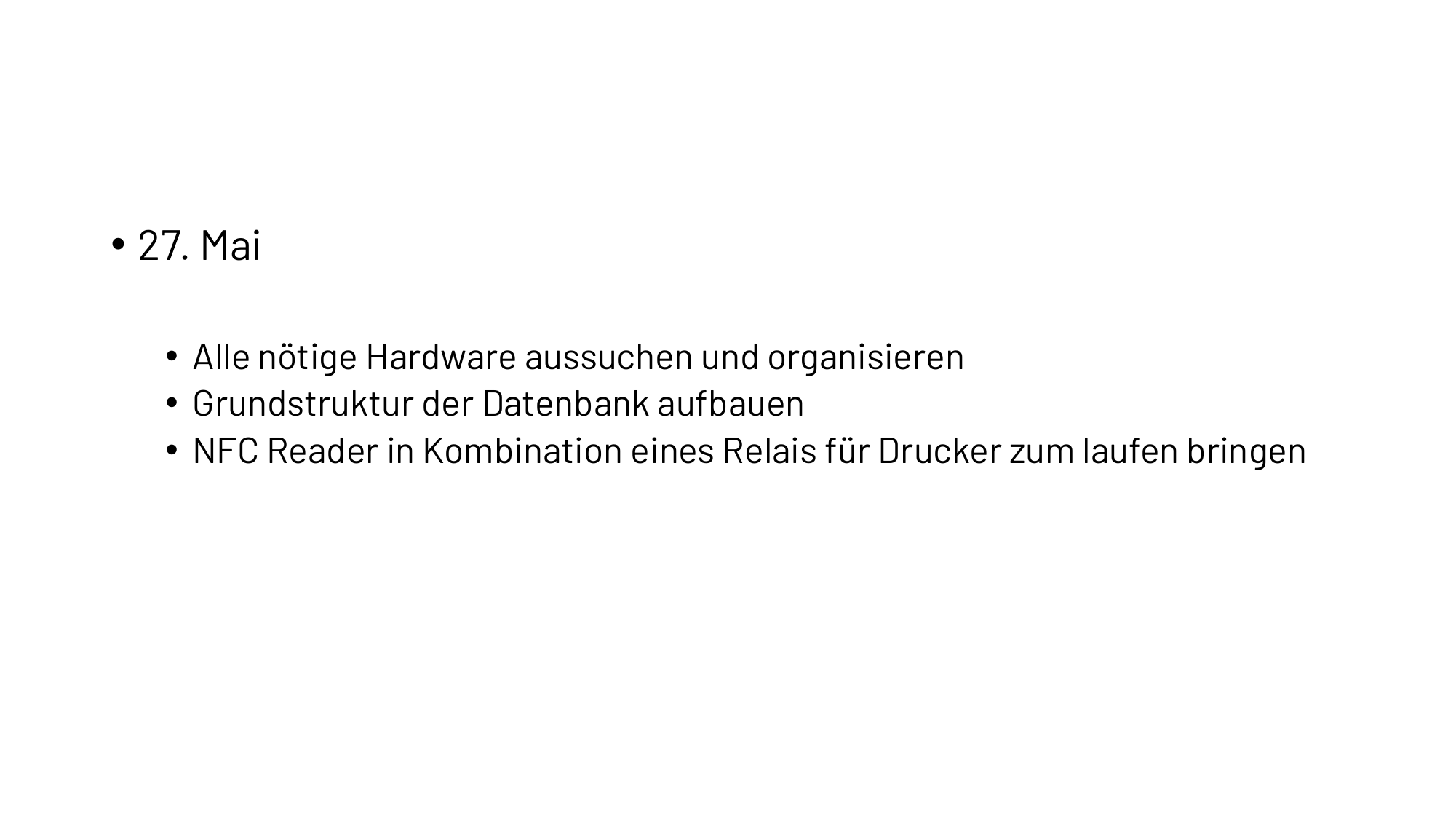

#
27. Mai

Alle nötige Hardware aussuchen und organisieren
Grundstruktur der Datenbank aufbauen
NFC Reader in Kombination eines Relais für Drucker zum laufen bringen